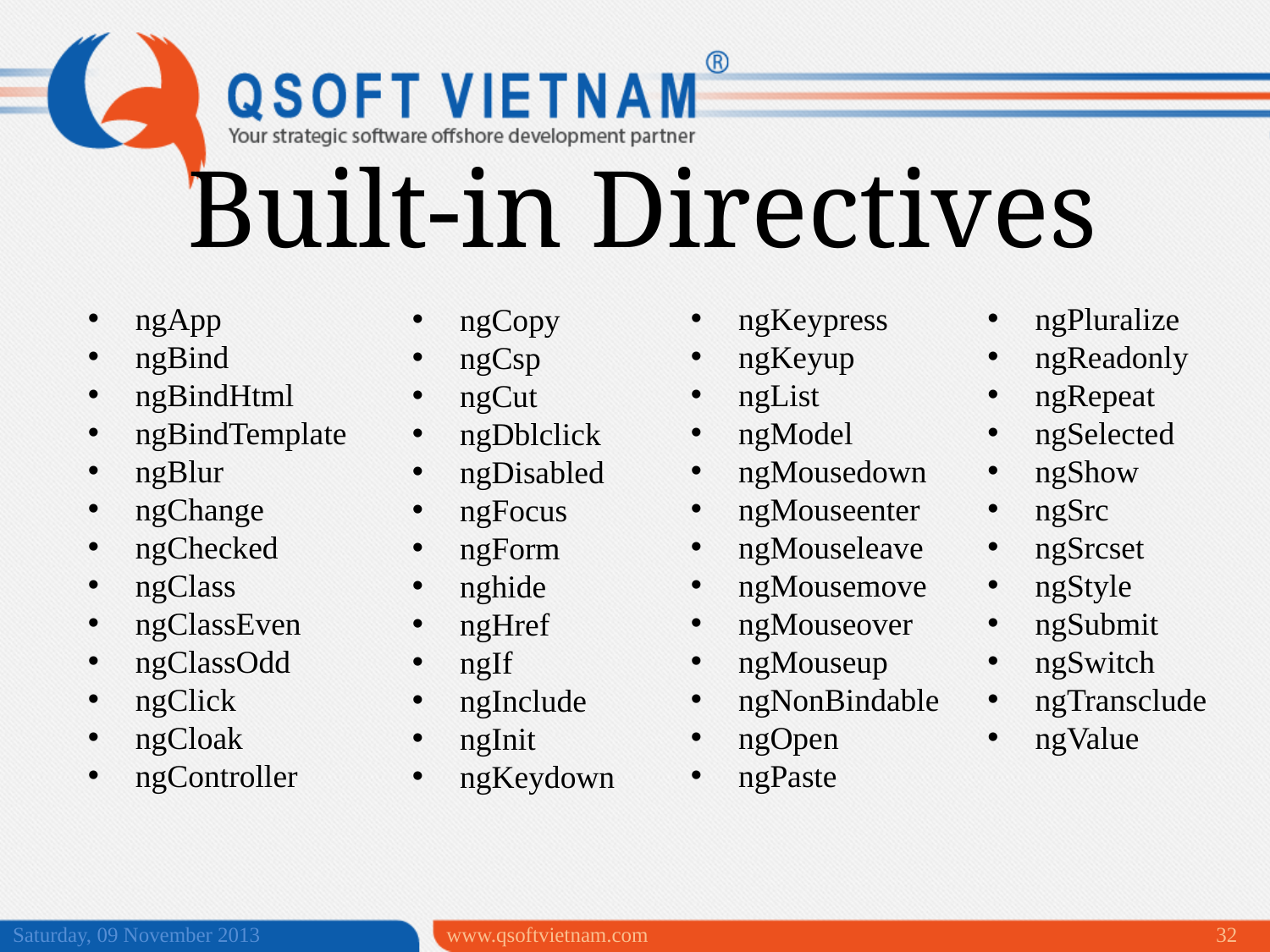

Built-in Directives

ngApp
ngBind
ngBindHtml
ngBindTemplate
ngBlur
ngChange
ngChecked
ngClass
ngClassEven
ngClassOdd
ngClick
ngCloak
ngController
ngKeypress
ngKeyup
ngList
ngModel
ngMousedown
ngMouseenter
ngMouseleave
ngMousemove
ngMouseover
ngMouseup
ngNonBindable
ngOpen
ngPaste

ngPluralize
ngReadonly
ngRepeat
ngSelected
ngShow
ngSrc
ngSrcset
ngStyle
ngSubmit
ngSwitch
ngTransclude
ngValue
ngCopy
ngCsp
ngCut
ngDblclick
ngDisabled
ngFocus
ngForm
nghide
ngHref
ngIf
ngInclude
ngInit
ngKeydown

Saturday, 09 November 2013
www.qsoftvietnam.com
32